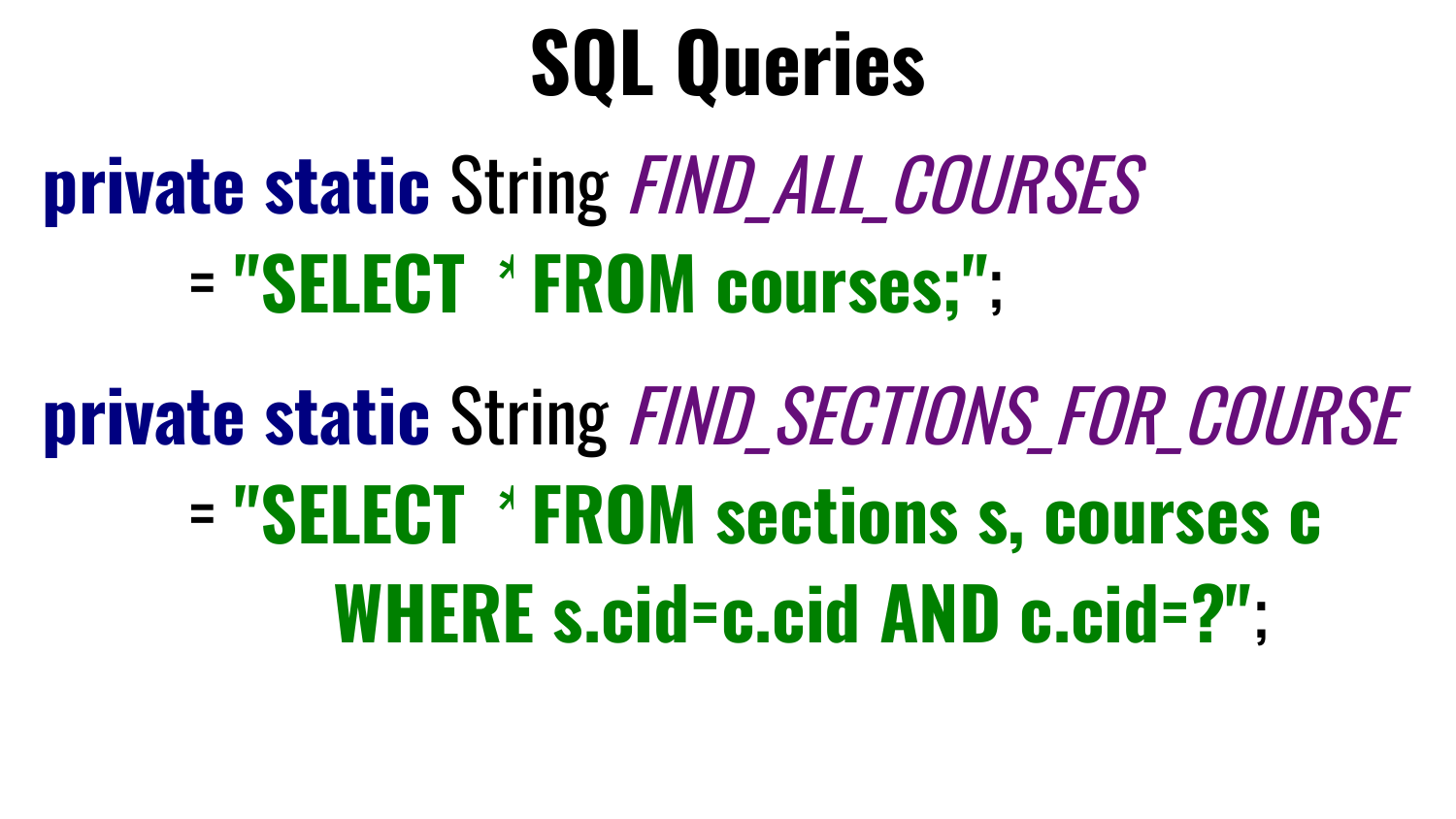

# SQL Queries
private static String FIND_ALL_COURSES
	= "SELECT * FROM courses;";
private static String FIND_SECTIONS_FOR_COURSE
	= "SELECT * FROM sections s, courses c
		WHERE s.cid=c.cid AND c.cid=?";